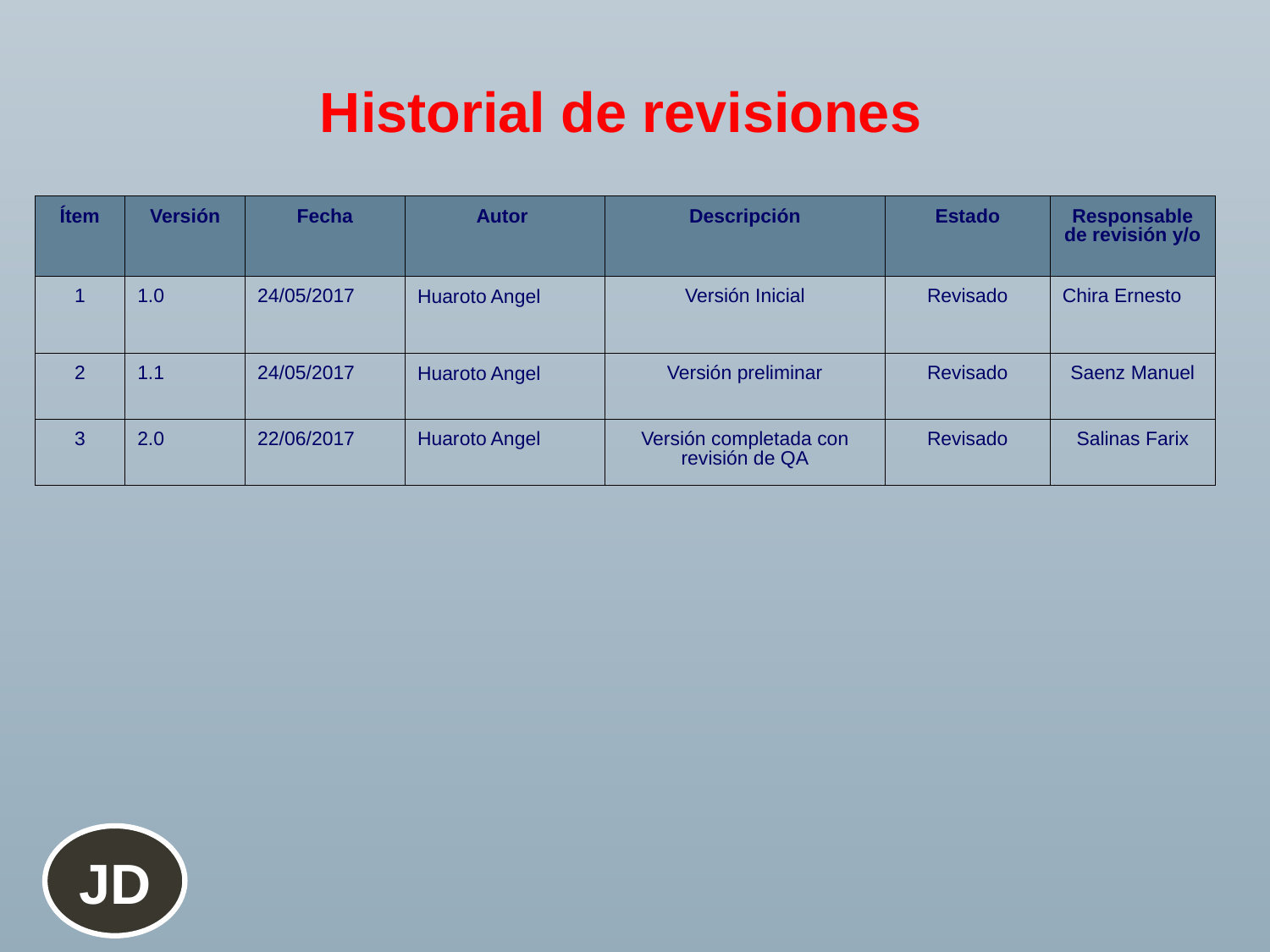

Historial de revisiones
| Ítem | Versión | Fecha | Autor | Descripción | Estado | Responsable de revisión y/o |
| --- | --- | --- | --- | --- | --- | --- |
| 1 | 1.0 | 24/05/2017 | Huaroto Angel | Versión Inicial | Revisado | Chira Ernesto |
| 2 | 1.1 | 24/05/2017 | Huaroto Angel | Versión preliminar | Revisado | Saenz Manuel |
| 3 | 2.0 | 22/06/2017 | Huaroto Angel | Versión completada con revisión de QA | Revisado | Salinas Farix |
JD